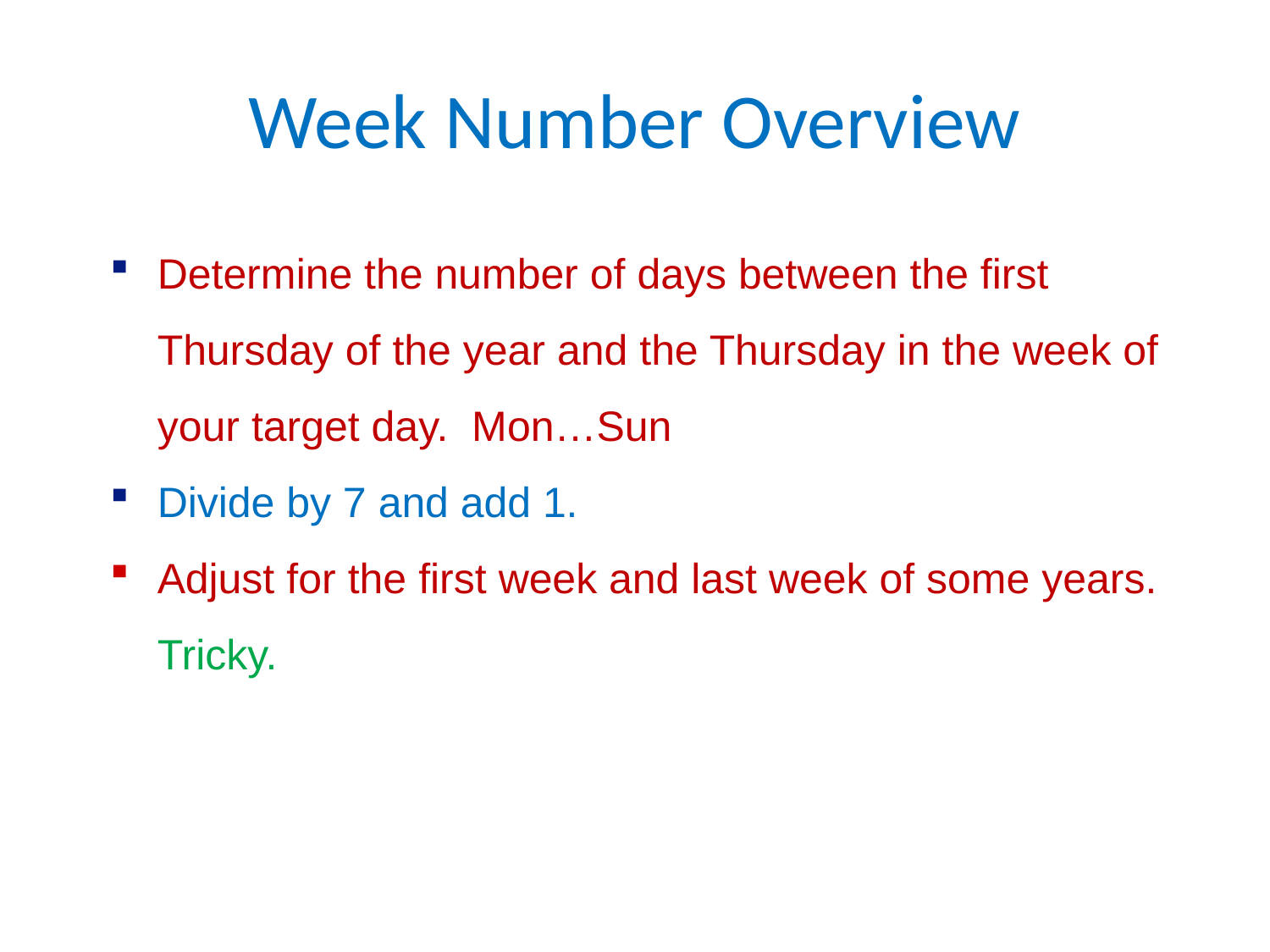

Week Number Overview
Determine the number of days between the first Thursday of the year and the Thursday in the week of your target day.  Mon…Sun
Divide by 7 and add 1.
Adjust for the first week and last week of some years.  Tricky.